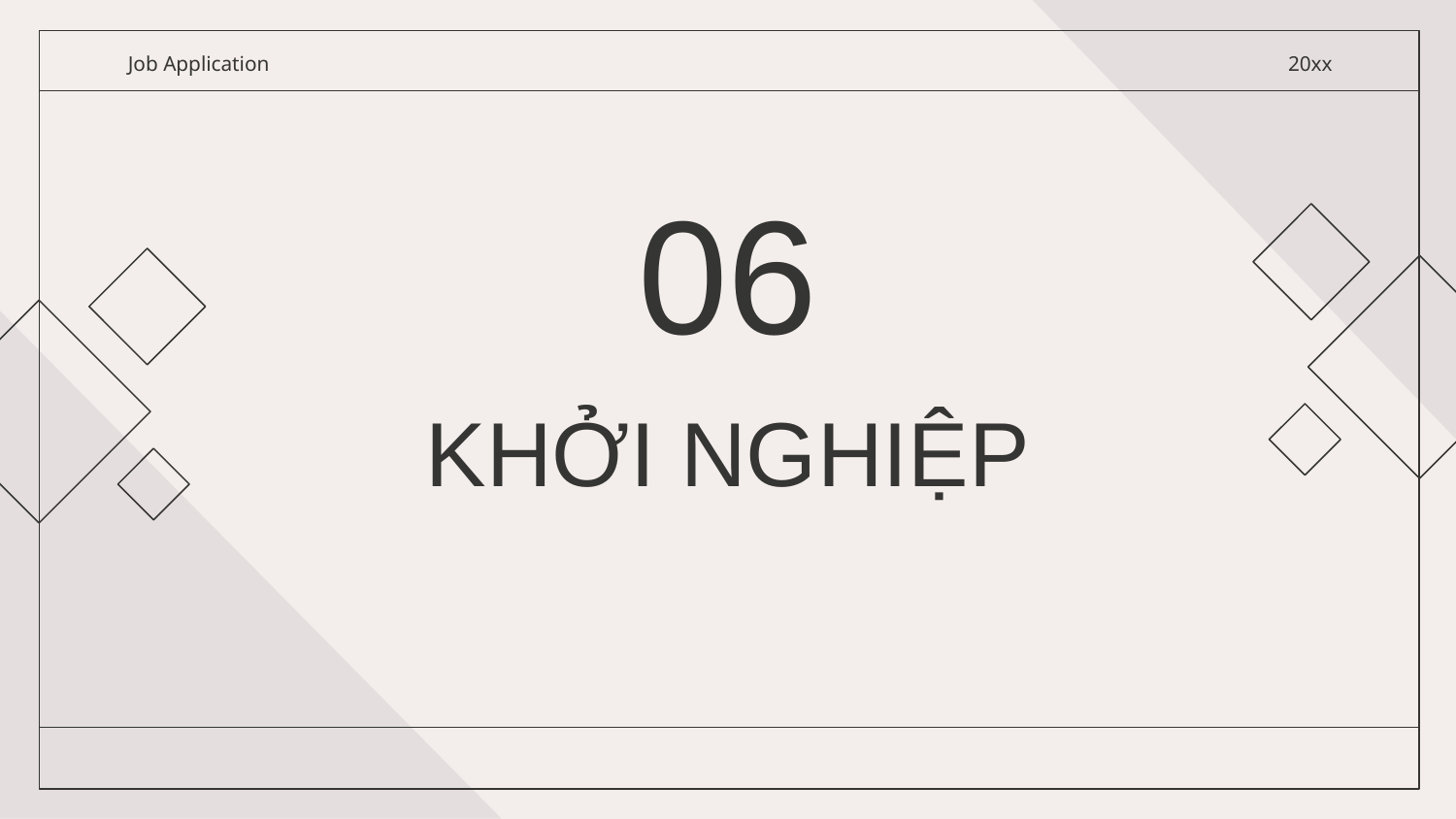

Job Application
 20xx
06
# KHỞI NGHIỆP